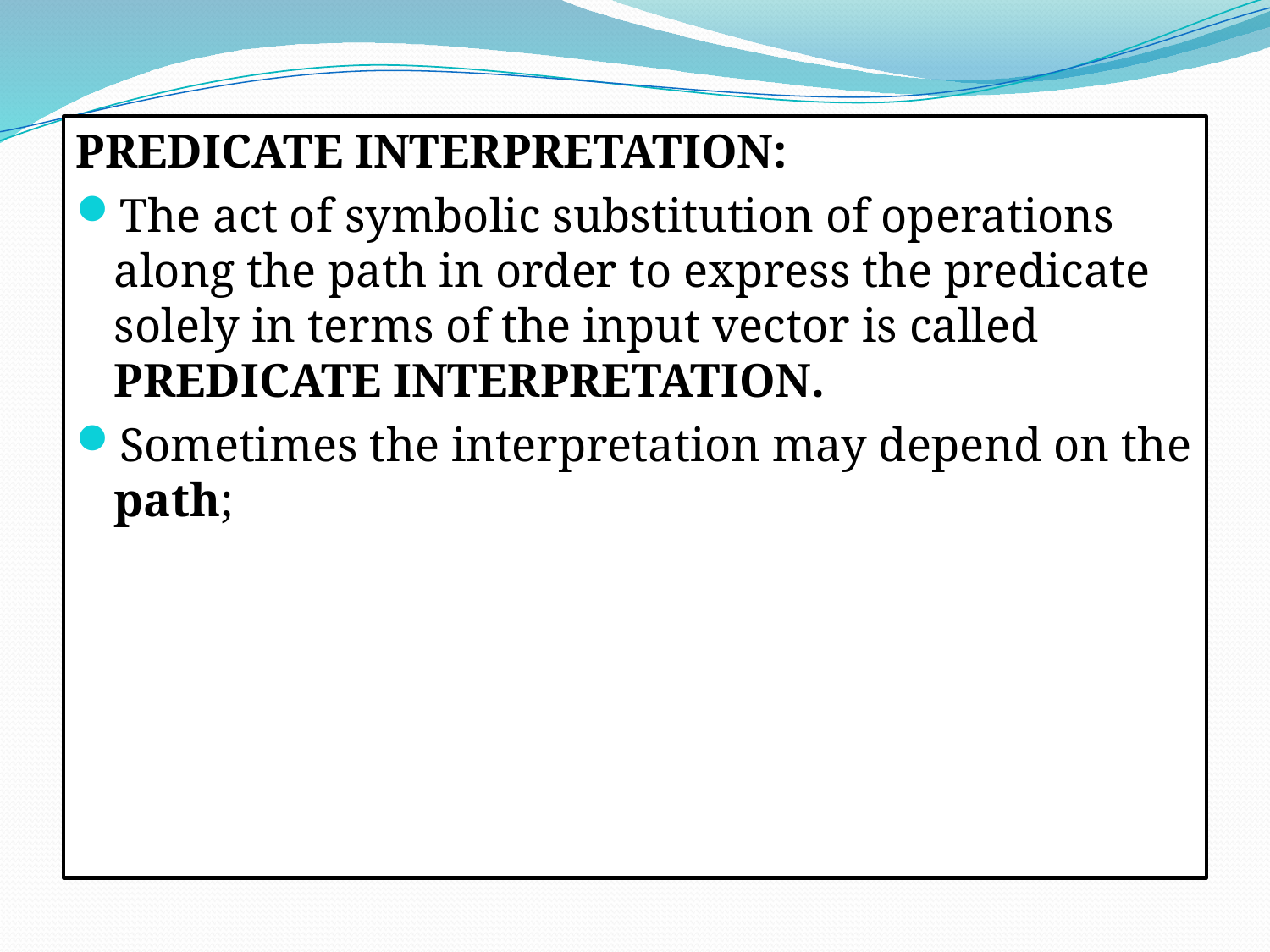

PREDICATE INTERPRETATION:
The act of symbolic substitution of operations along the path in order to express the predicate solely in terms of the input vector is called PREDICATE INTERPRETATION.
Sometimes the interpretation may depend on the path;